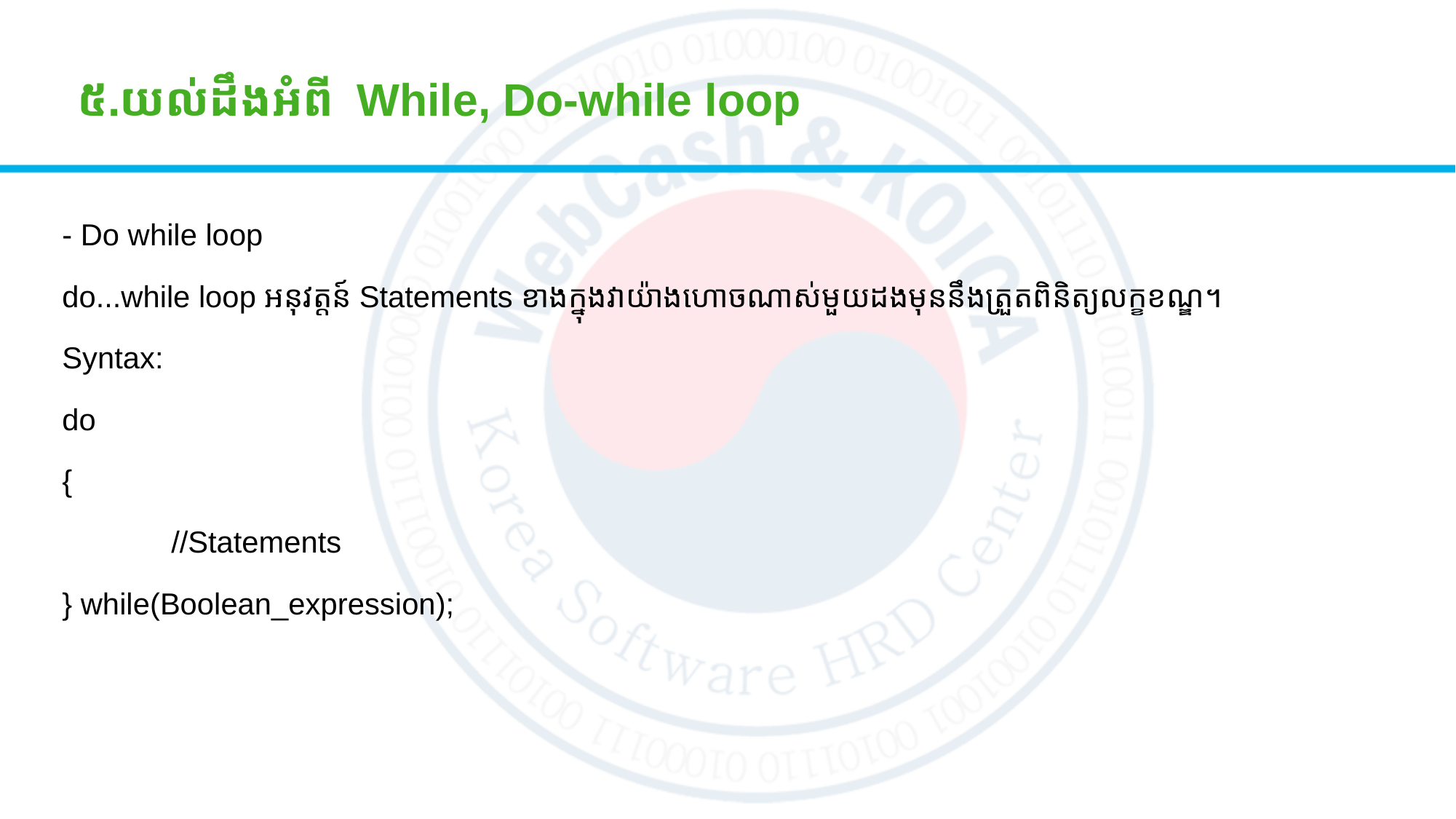

៥.យល់ដឹងអំពី  While, Do-while loop
- Do while loop
do...while loop អនុវត្តន៍ Statements ខាងក្នុងវាយ៉ាងហោចណាស់មួយដងមុននឹងត្រួតពិនិត្យលក្ខខណ្ឌ។
Syntax:
do
{
	//Statements
} while(Boolean_expression);